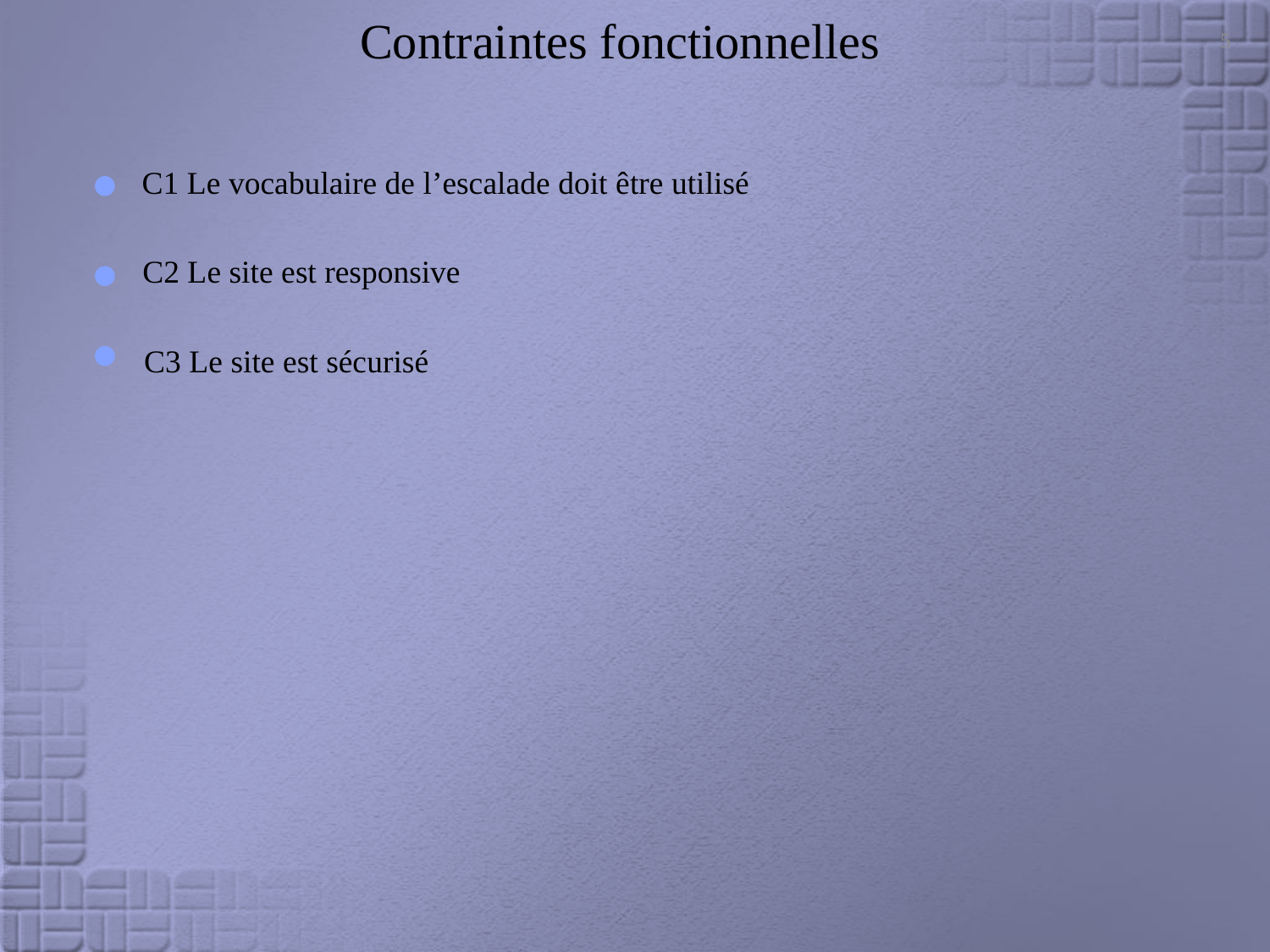

5
Contraintes fonctionnelles
C1 Le vocabulaire de l’escalade doit être utilisé

C2 Le site est responsive

C3 Le site est sécurisé